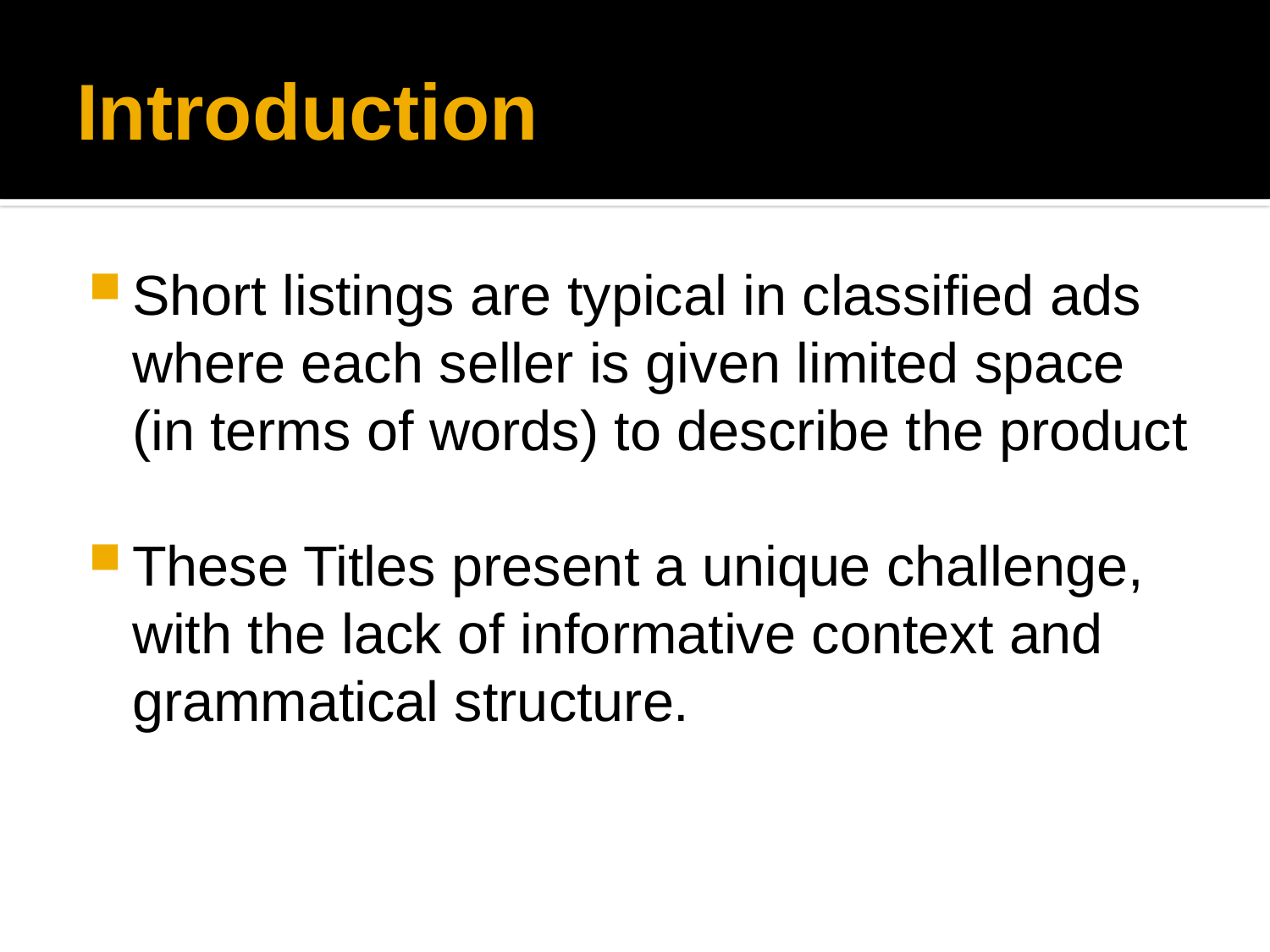

# Introduction
Short listings are typical in classified ads where each seller is given limited space (in terms of words) to describe the product

These Titles present a unique challenge, with the lack of informative context and grammatical structure.